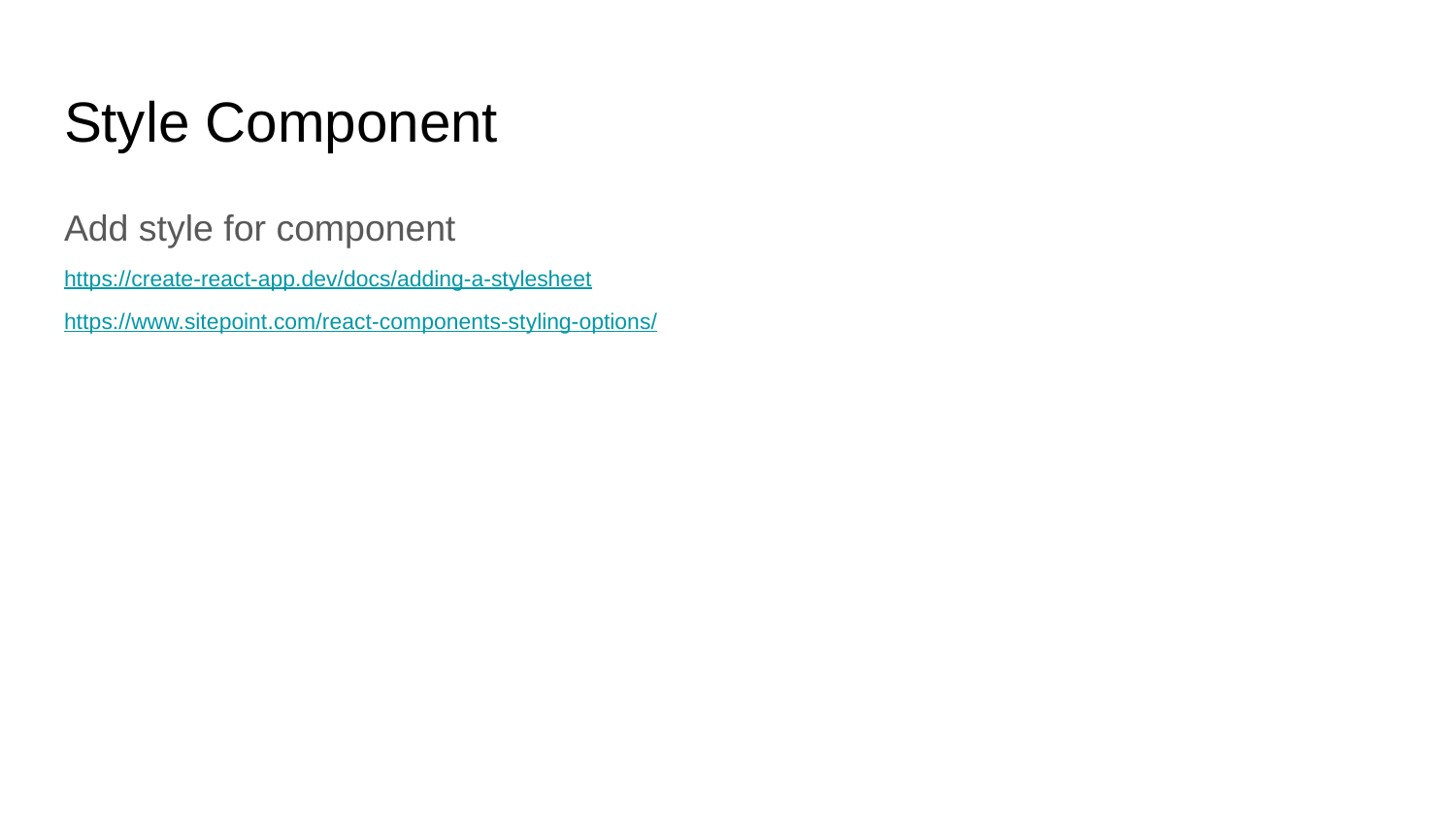

# Style Component
Add style for component
https://create-react-app.dev/docs/adding-a-stylesheet
https://www.sitepoint.com/react-components-styling-options/